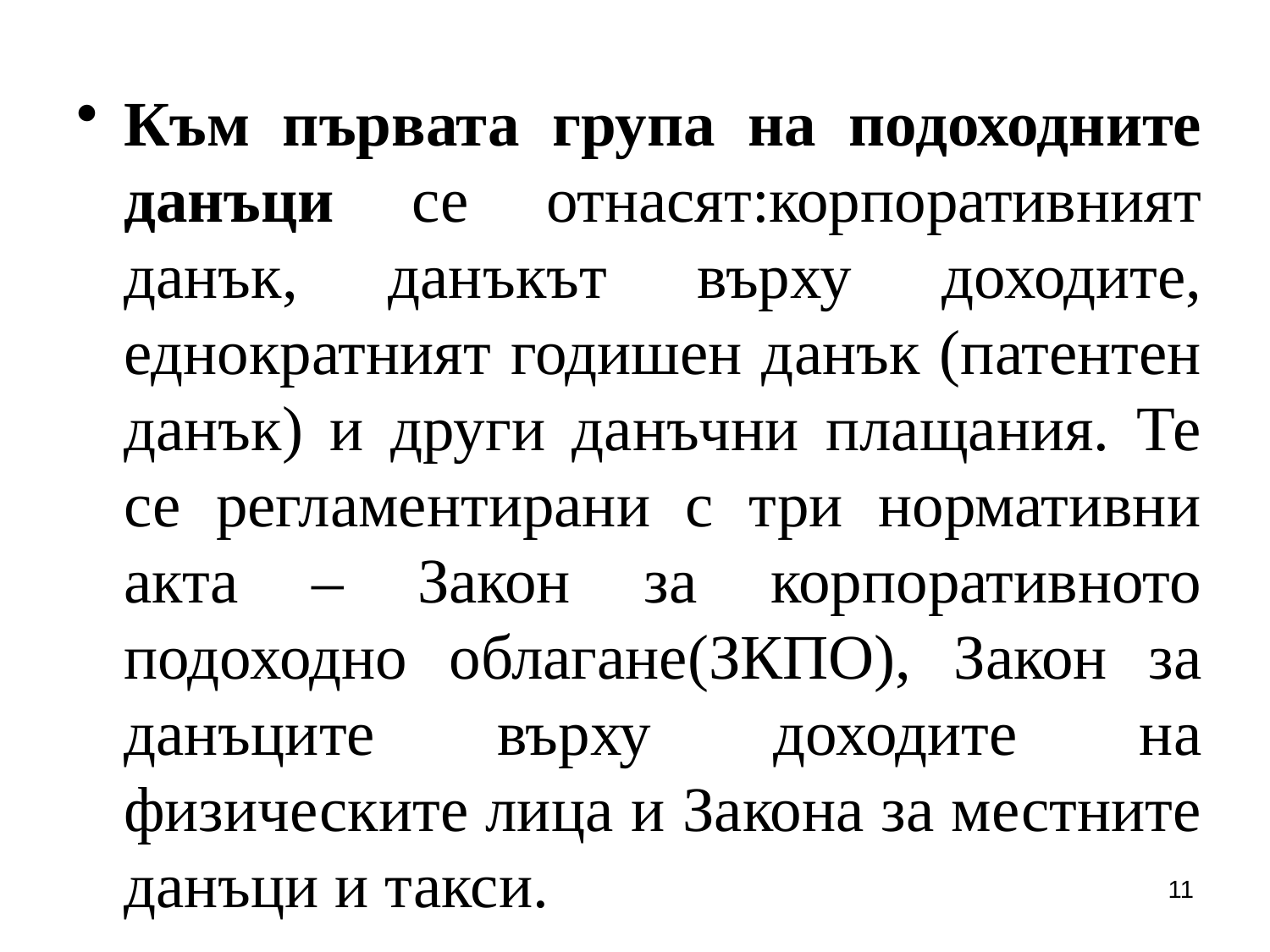

Към първата група на подоходните данъци се отнасят:корпоративният данък, данъкът върху доходите, еднократният годишен данък (патентен данък) и други данъчни плащания. Те се регламентирани с три нормативни акта – Закон за корпоративното подоходно облагане(ЗКПО), Закон за данъците върху доходите на физическите лица и Закона за местните данъци и такси.
11